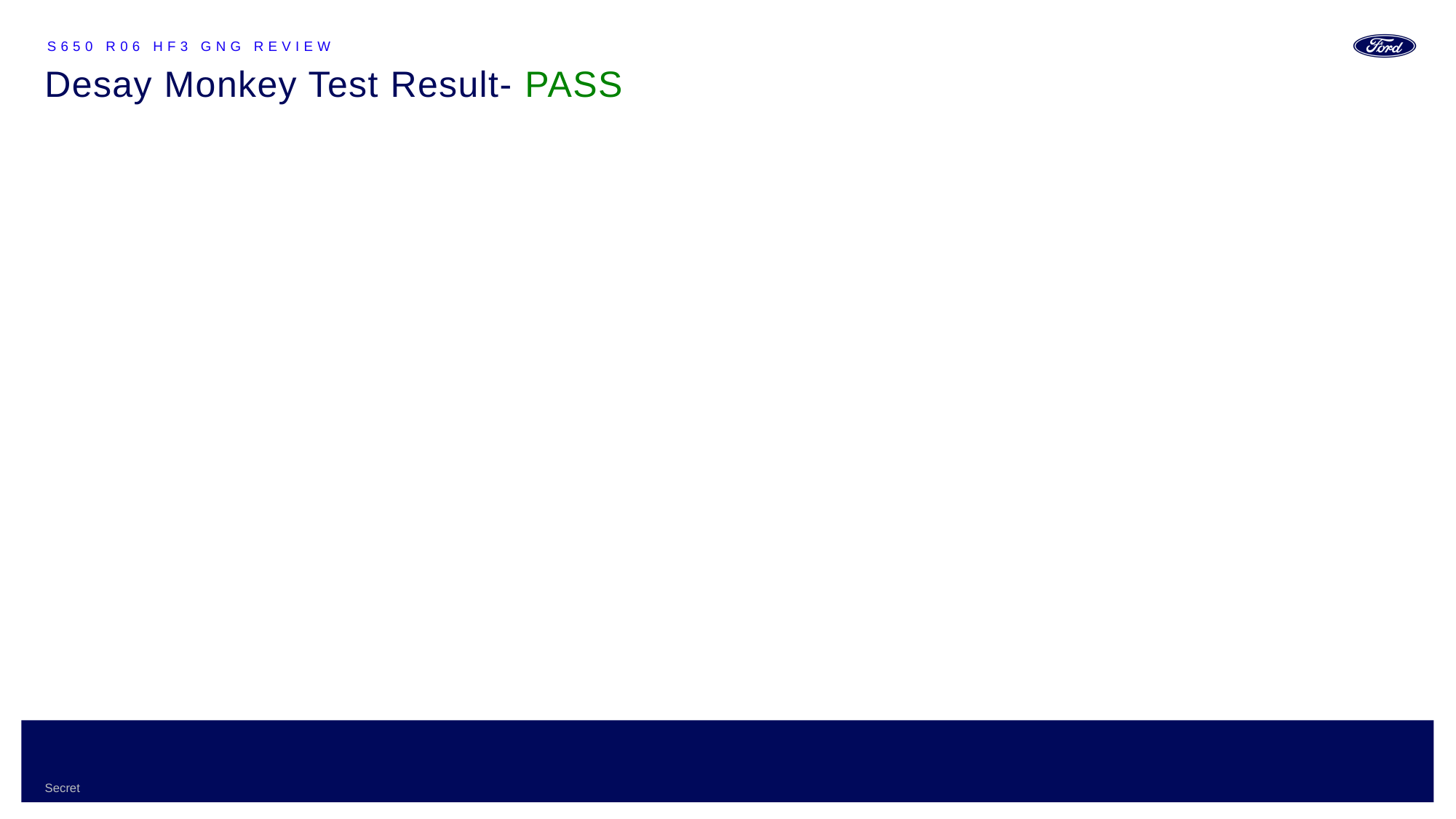

S650 R06 HF3 GNG Review
# Desay Monkey Test Result- PASS
21